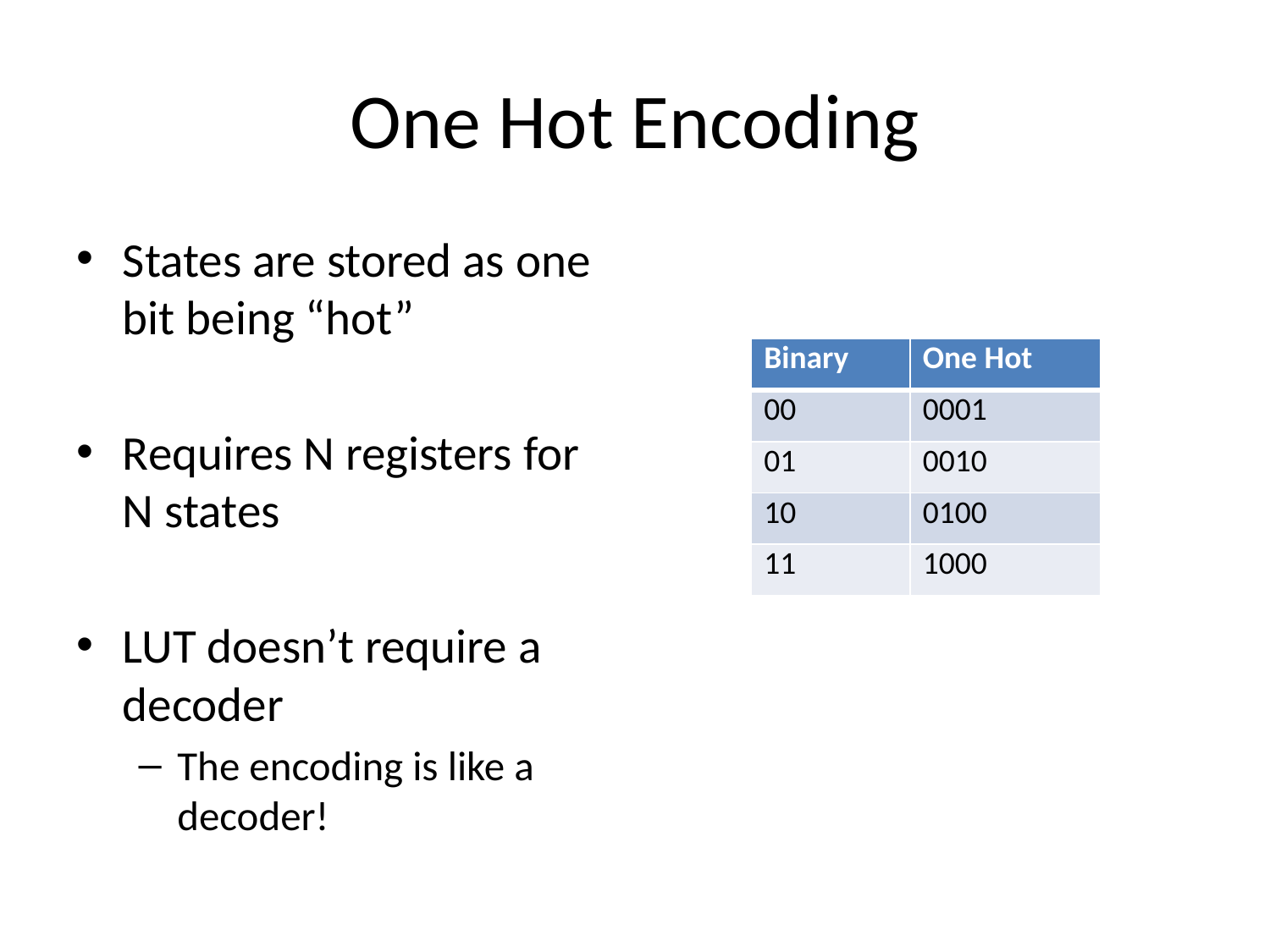

# One Hot Encoding
States are stored as one bit being “hot”

Requires N registers for N states

LUT doesn’t require a decoder
The encoding is like a decoder!
| Binary | One Hot |
| --- | --- |
| 00 | 0001 |
| 01 | 0010 |
| 10 | 0100 |
| 11 | 1000 |